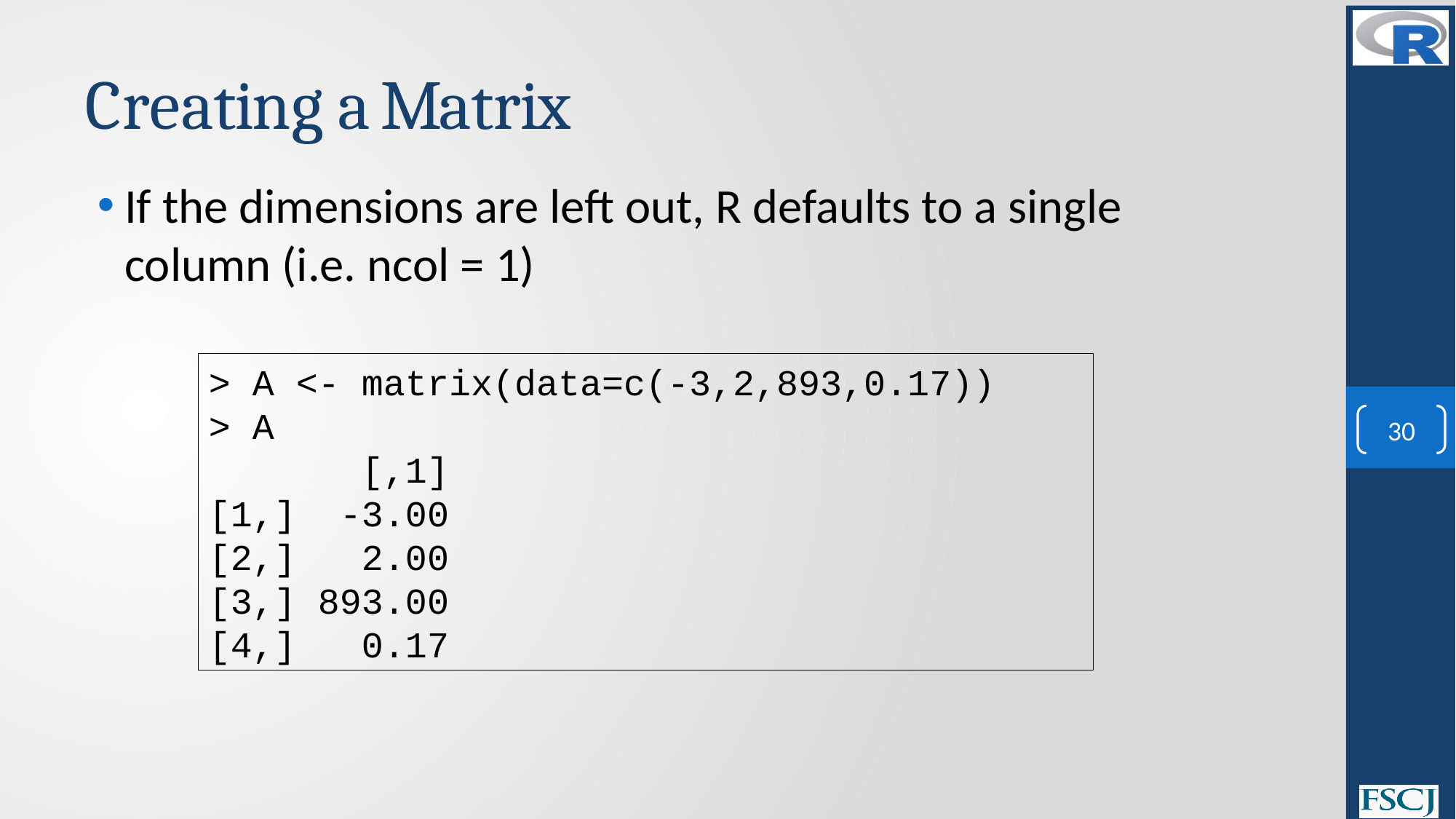

# Creating a Matrix
If the dimensions are left out, R defaults to a single column (i.e. ncol = 1)
> A <- matrix(data=c(-3,2,893,0.17))
> A
       [,1]
[1,]  -3.00
[2,]   2.00
[3,] 893.00
[4,]   0.17
30